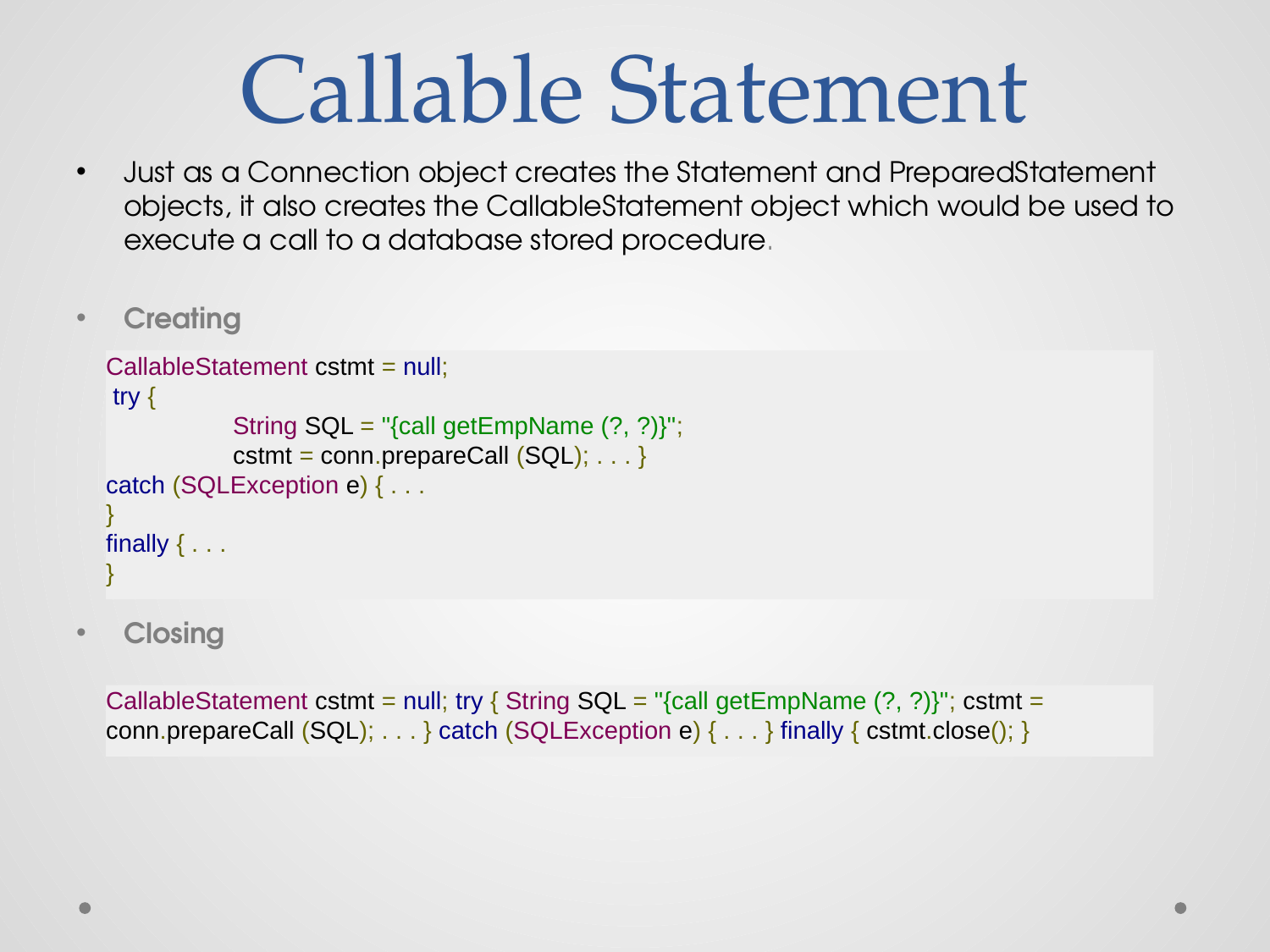

# Callable Statement
Just as a Connection object creates the Statement and PreparedStatement objects, it also creates the CallableStatement object which would be used to execute a call to a database stored procedure.

Creating

Closing

CallableStatement cstmt = null;
 try {
	String SQL = "{call getEmpName (?, ?)}";
	cstmt = conn.prepareCall (SQL); . . . }
catch (SQLException e) { . . .
}
finally { . . .
}
CallableStatement cstmt = null; try { String SQL = "{call getEmpName (?, ?)}"; cstmt = conn.prepareCall (SQL); . . . } catch (SQLException e) { . . . } finally { cstmt.close(); }